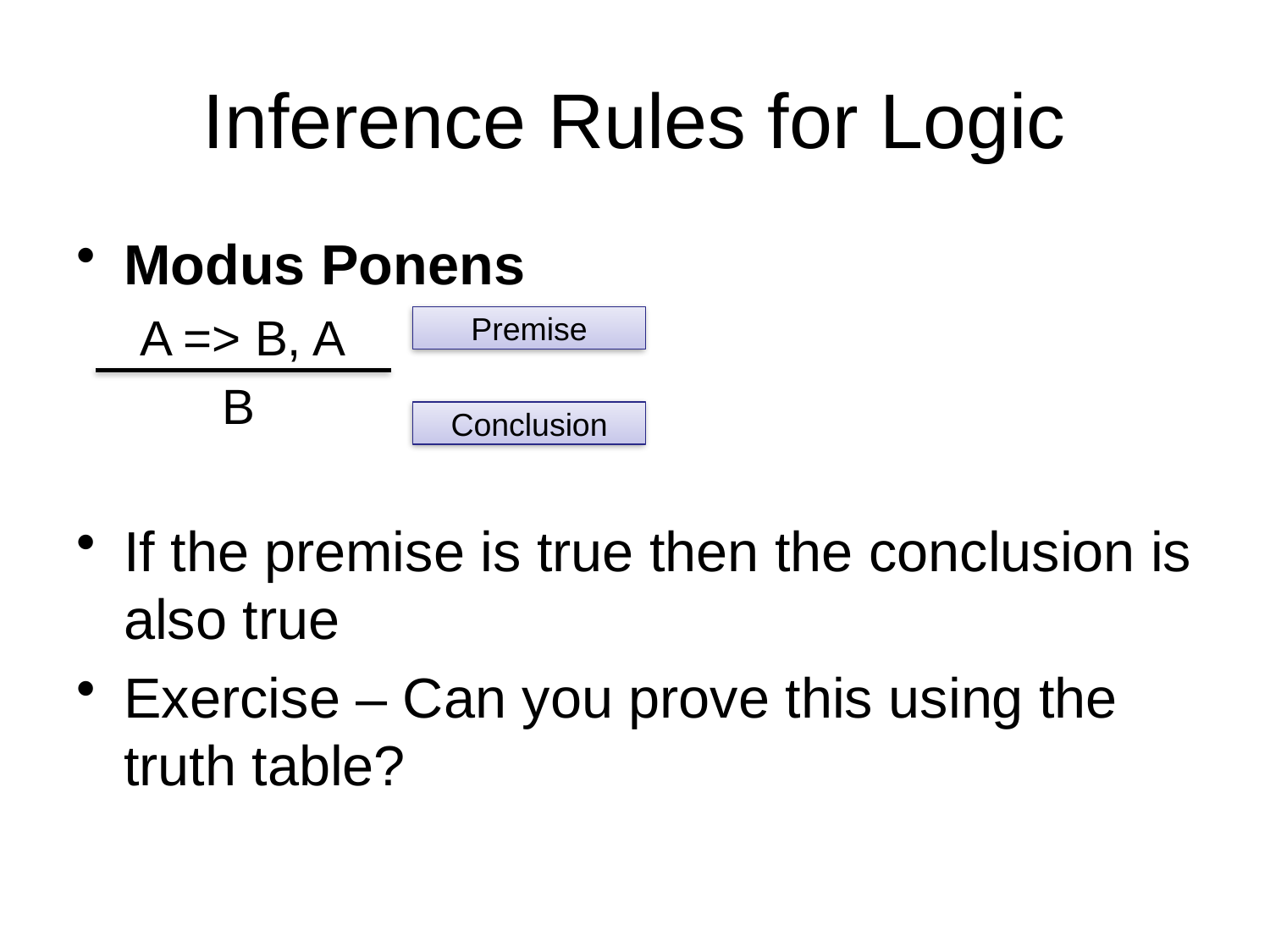

# Inference Rules for Logic
Modus Ponens
A => B, A
      B

If the premise is true then the conclusion is also true
Exercise – Can you prove this using the truth table?
Premise
Conclusion